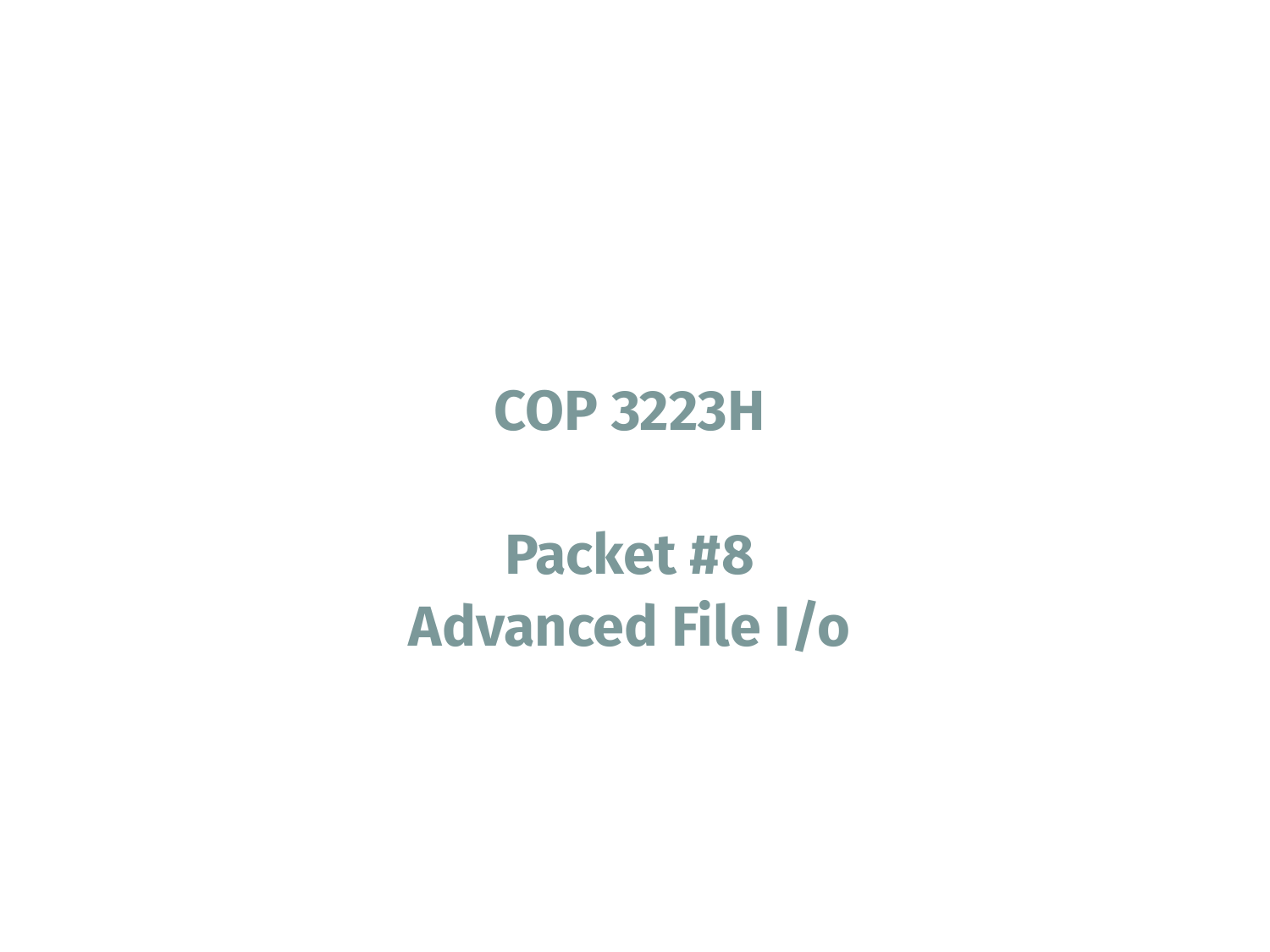

COP 3223H

Packet #8
Advanced File I/o